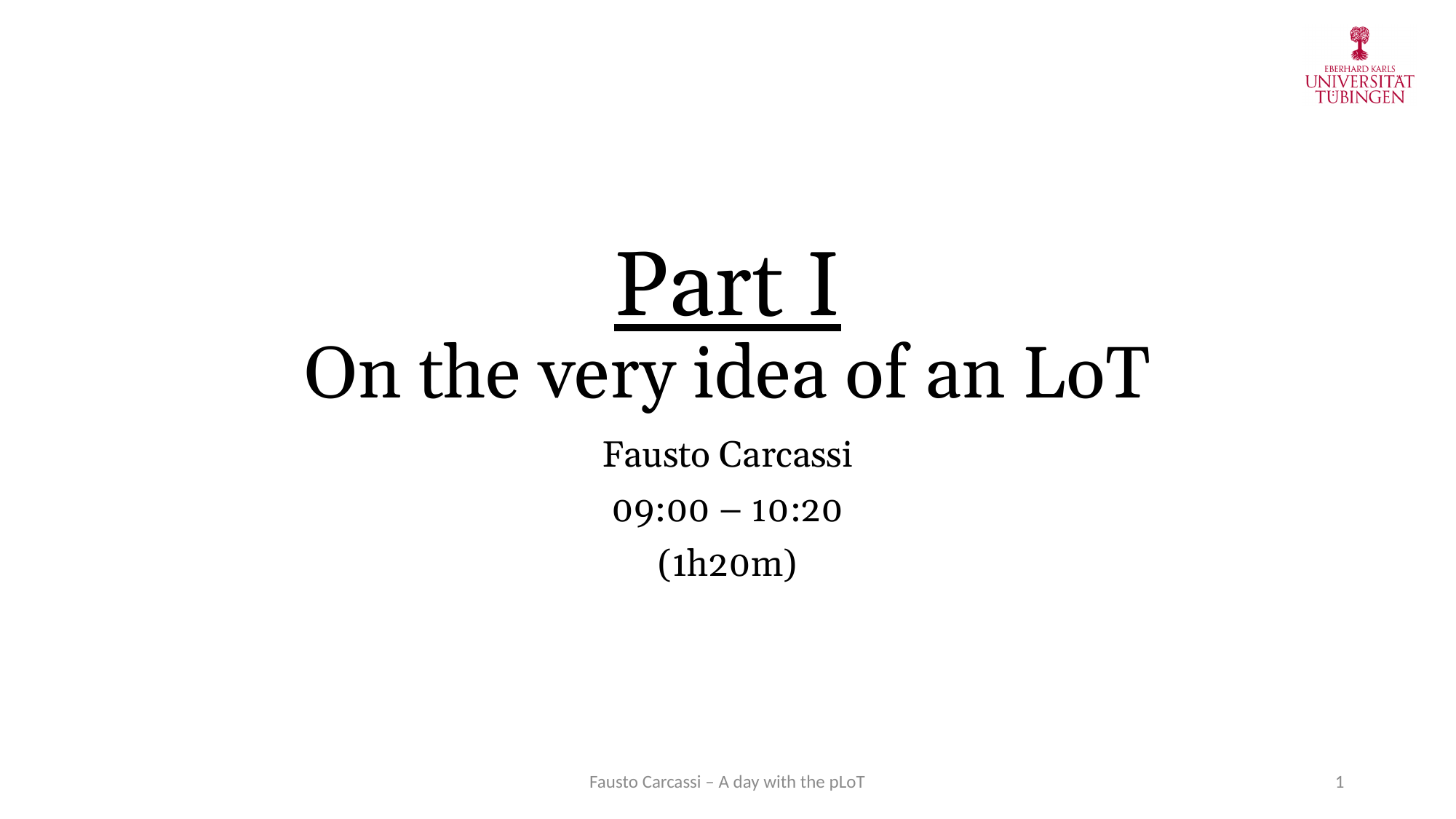

# Part I On the very idea of an LoT
Fausto Carcassi
09:00 – 10:20
(1h20m)
Fausto Carcassi – A day with the pLoT
1